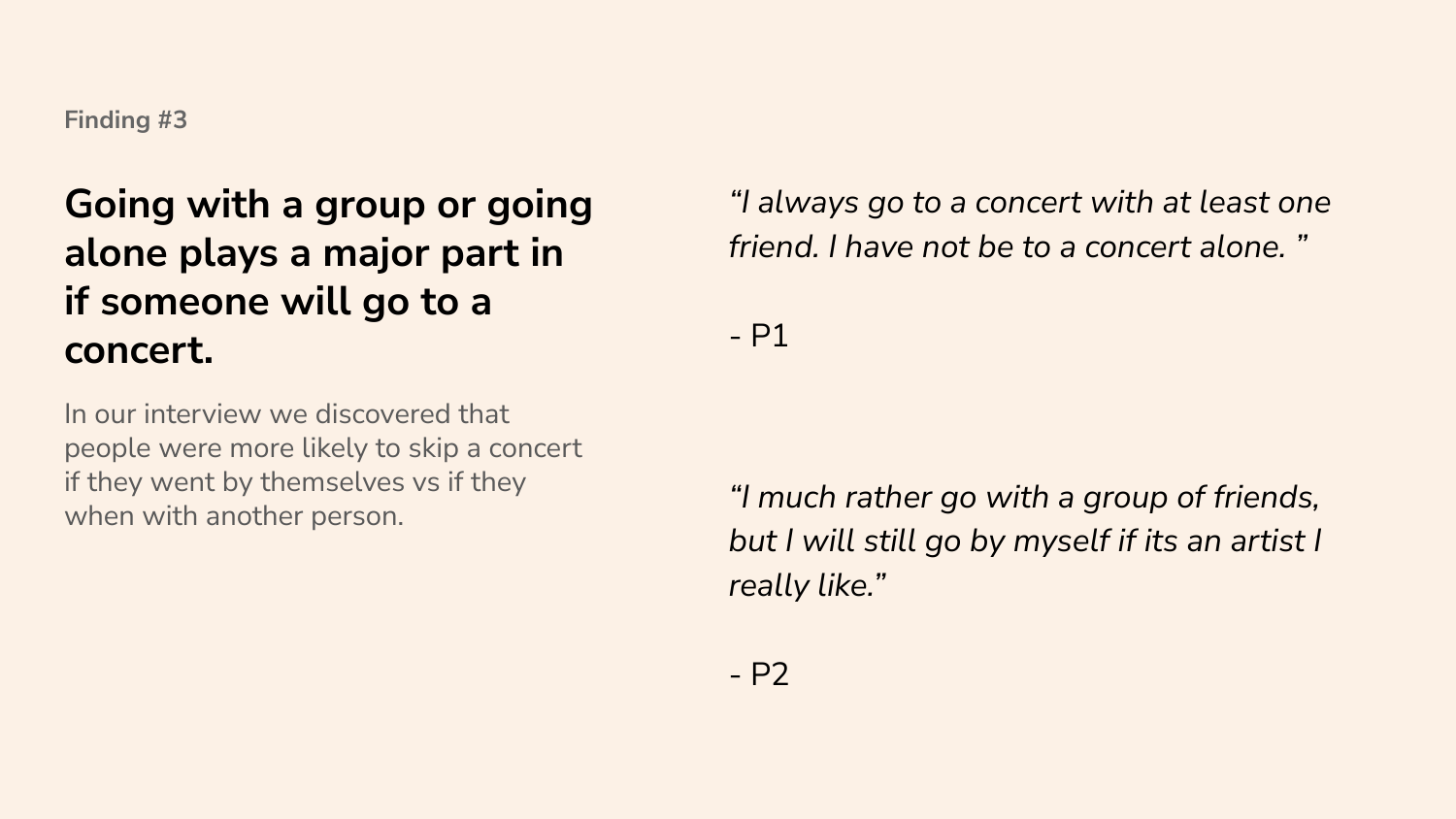

# Finding #3
Going with a group or going alone plays a major part in if someone will go to a concert.
In our interview we discovered that people were more likely to skip a concert if they went by themselves vs if they when with another person.
“I always go to a concert with at least one friend. I have not be to a concert alone. ”

- P1
“I much rather go with a group of friends, but I will still go by myself if its an artist I really like.”

- P2